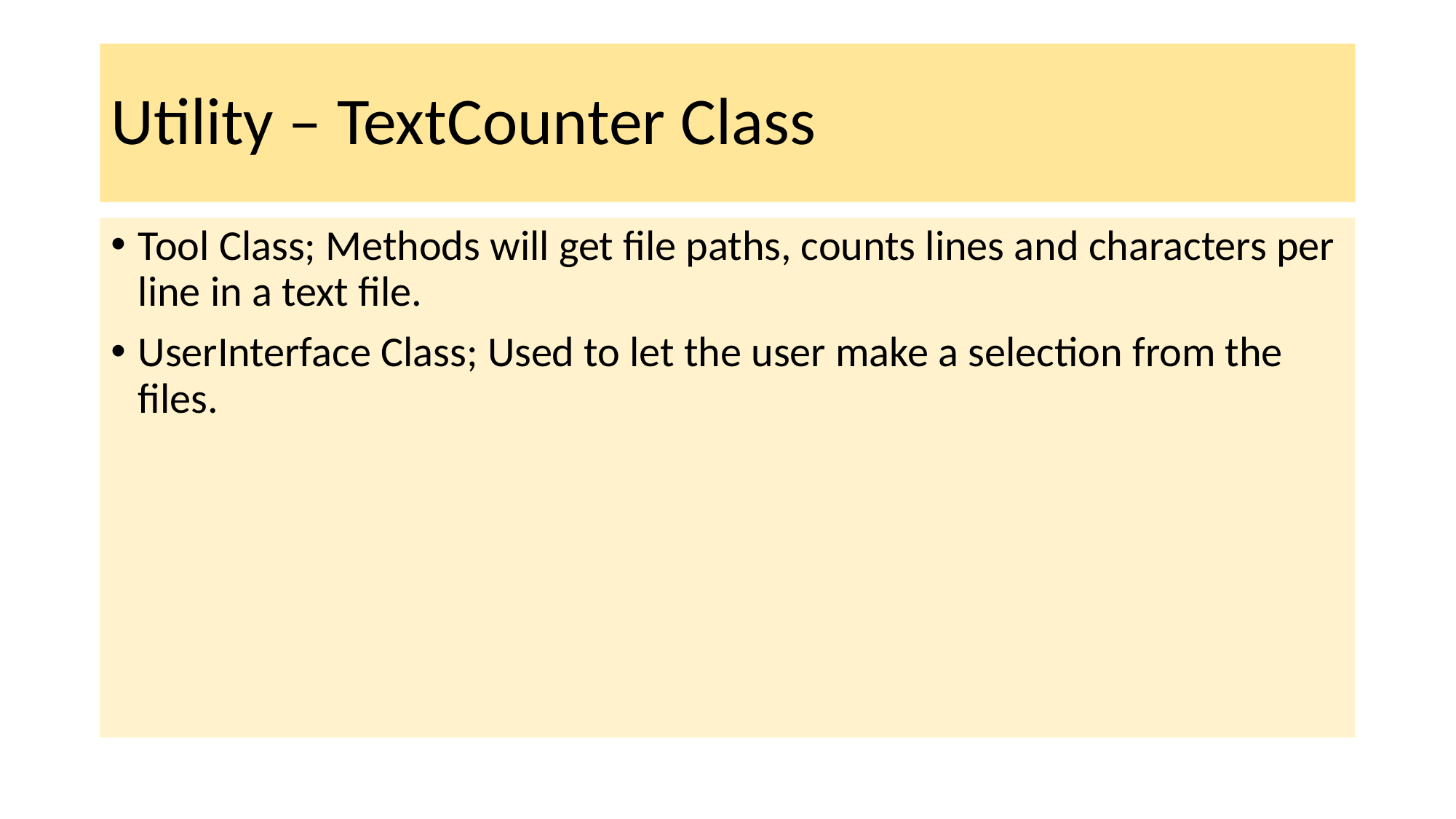

# Utility – TextCounter Class
Tool Class; Methods will get file paths, counts lines and characters per line in a text file.
UserInterface Class; Used to let the user make a selection from the files.